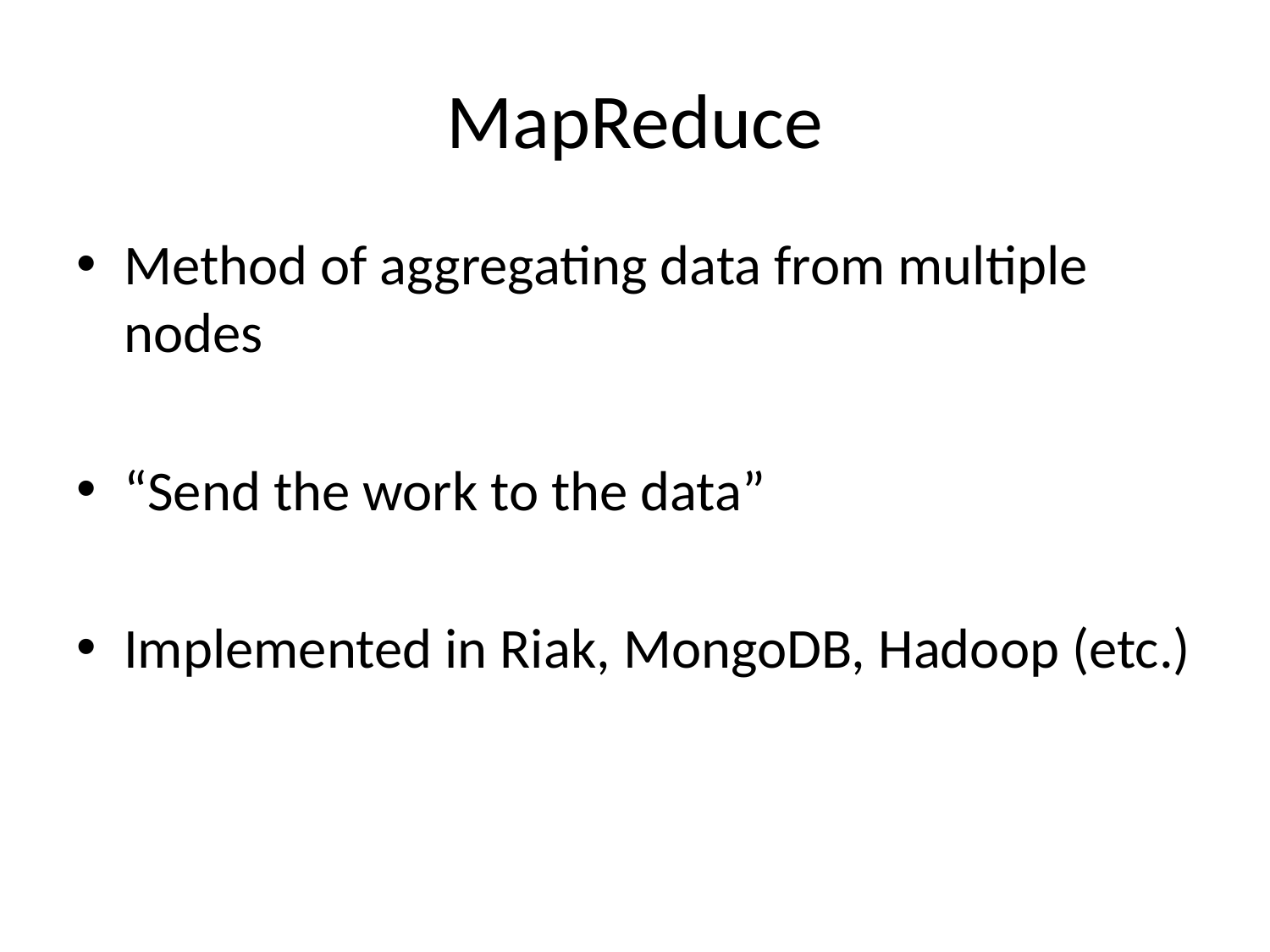

# MapReduce
Method of aggregating data from multiple nodes

“Send the work to the data”

Implemented in Riak, MongoDB, Hadoop (etc.)